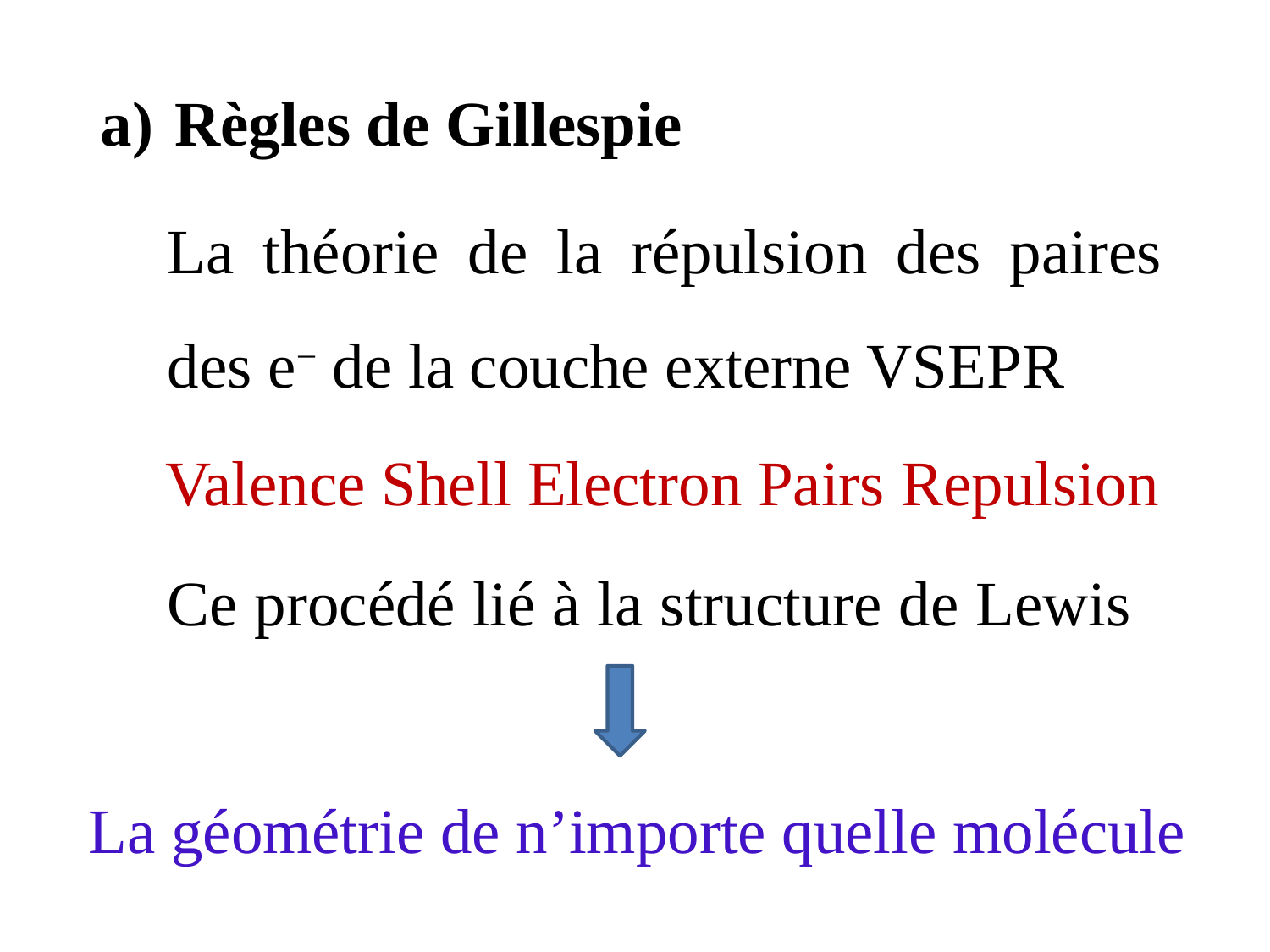

Règles de Gillespie
La théorie de la répulsion des paires des e− de la couche externe VSEPR
Valence Shell Electron Pairs Repulsion
Ce procédé lié à la structure de Lewis

La géométrie de n’importe quelle molécule